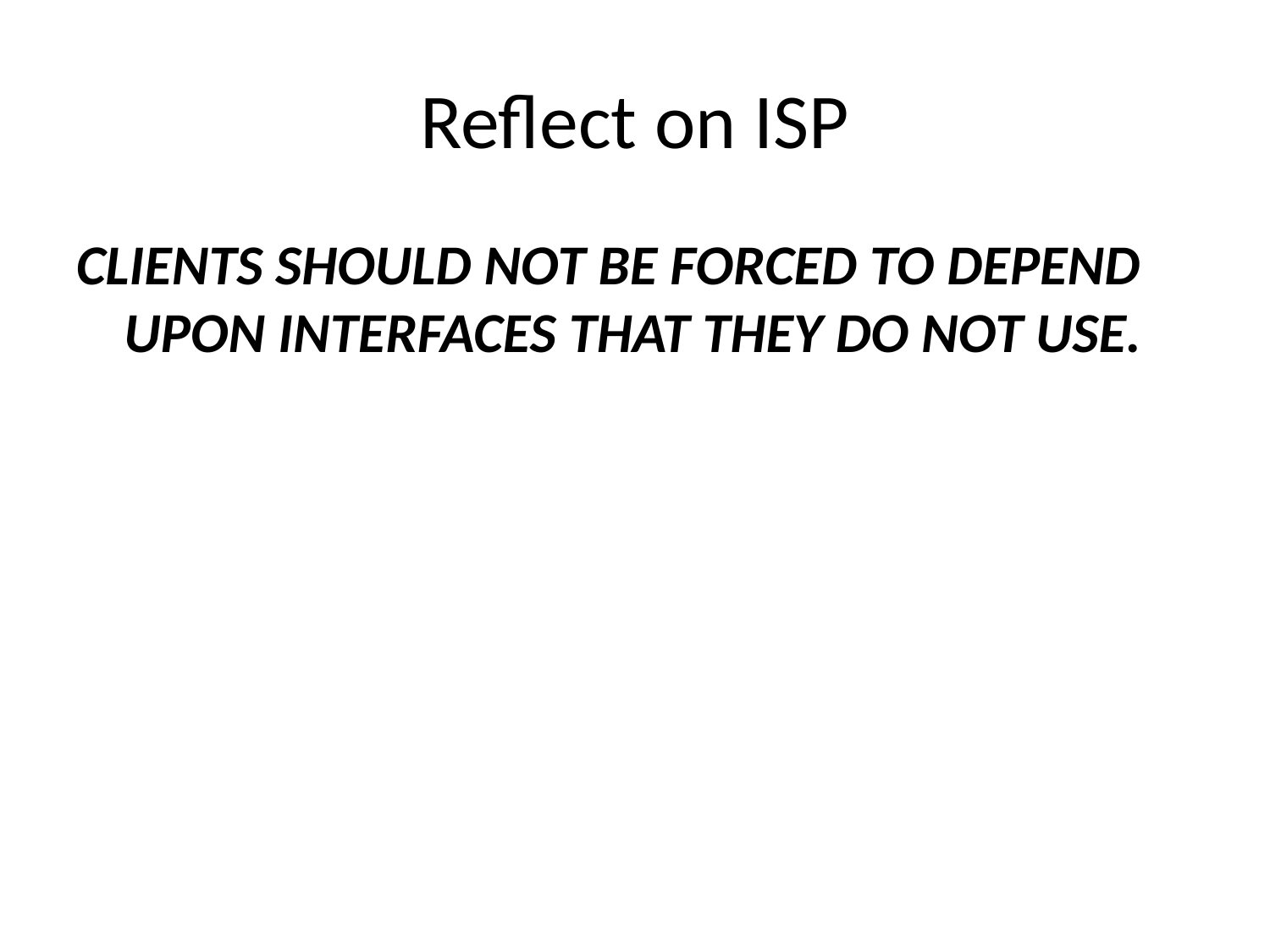

# Reflect on ISP
CLIENTS SHOULD NOT BE FORCED TO DEPEND UPON INTERFACES THAT THEY DO NOT USE.